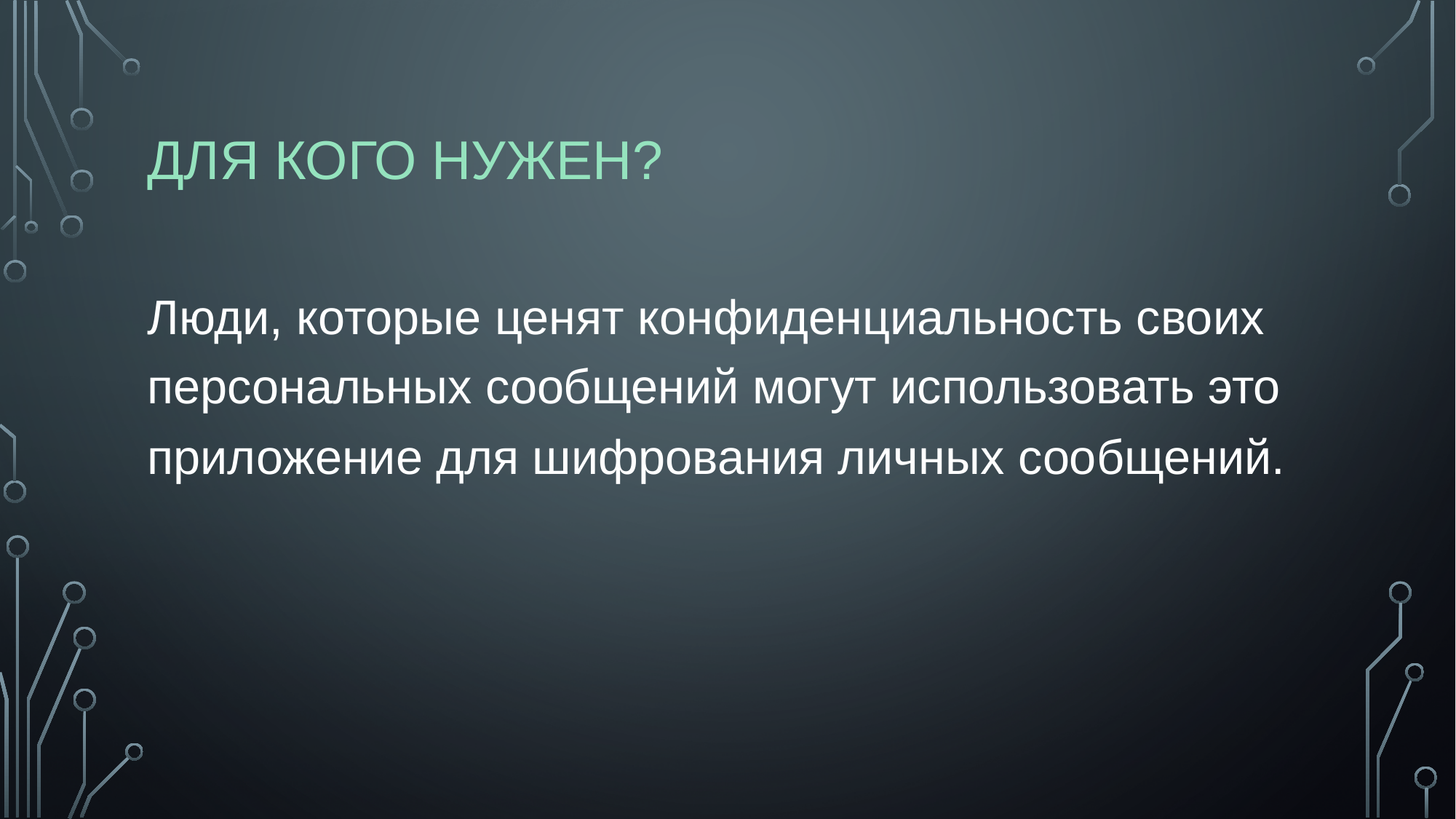

# ДлЯ КОГО НУЖЕН?
Люди, которые ценят конфиденциальность своих персональных сообщений могут использовать это приложение для шифрования личных сообщений.